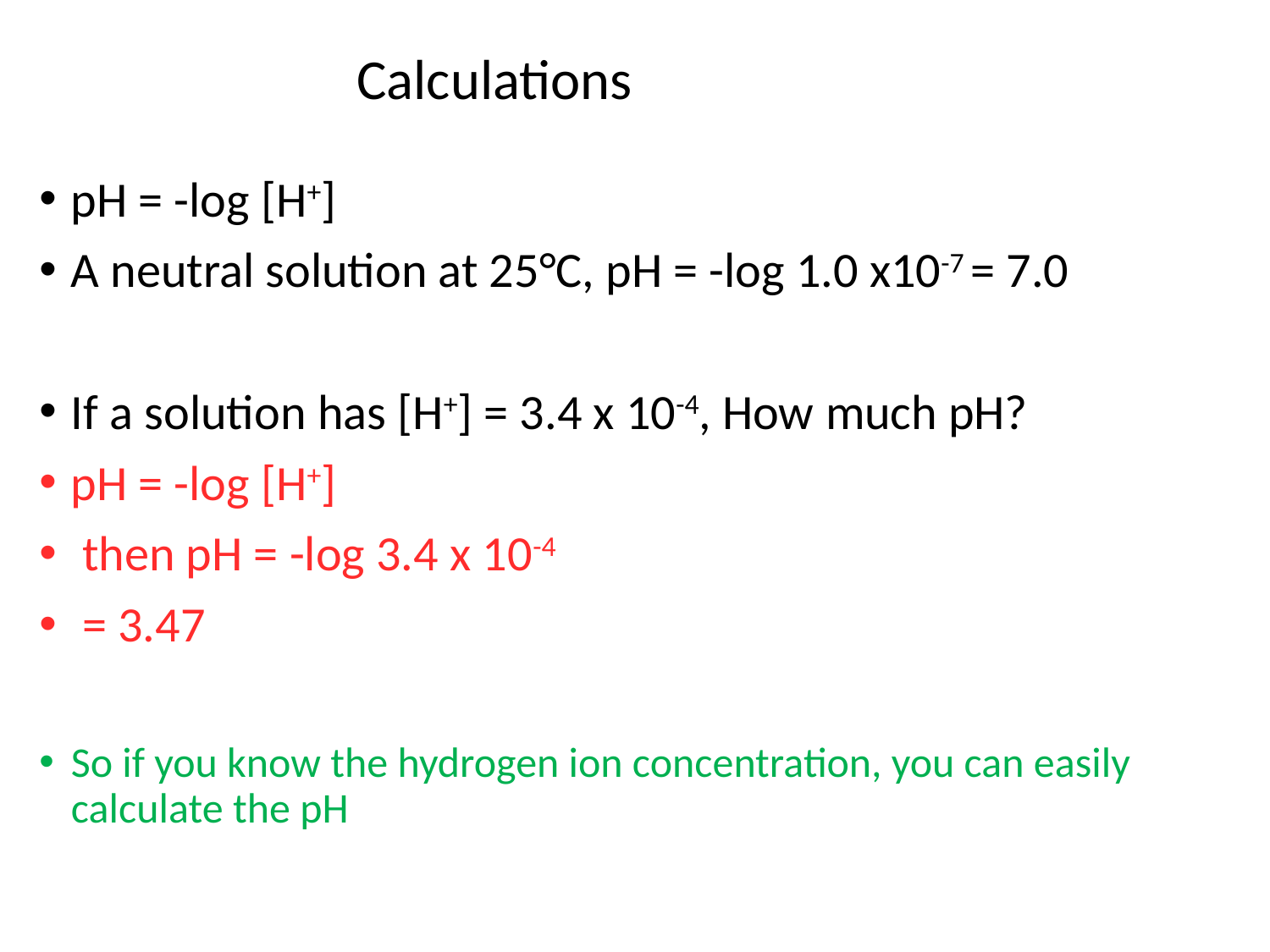

# Calculations
pH = -log [H+]
A neutral solution at 25°C, pH = -log 1.0 x10-7 = 7.0

If a solution has [H+] = 3.4 x 10-4, How much pH?
pH = -log [H+]
 then pH = -log 3.4 x 10-4
 = 3.47

So if you know the hydrogen ion concentration, you can easily calculate the pH